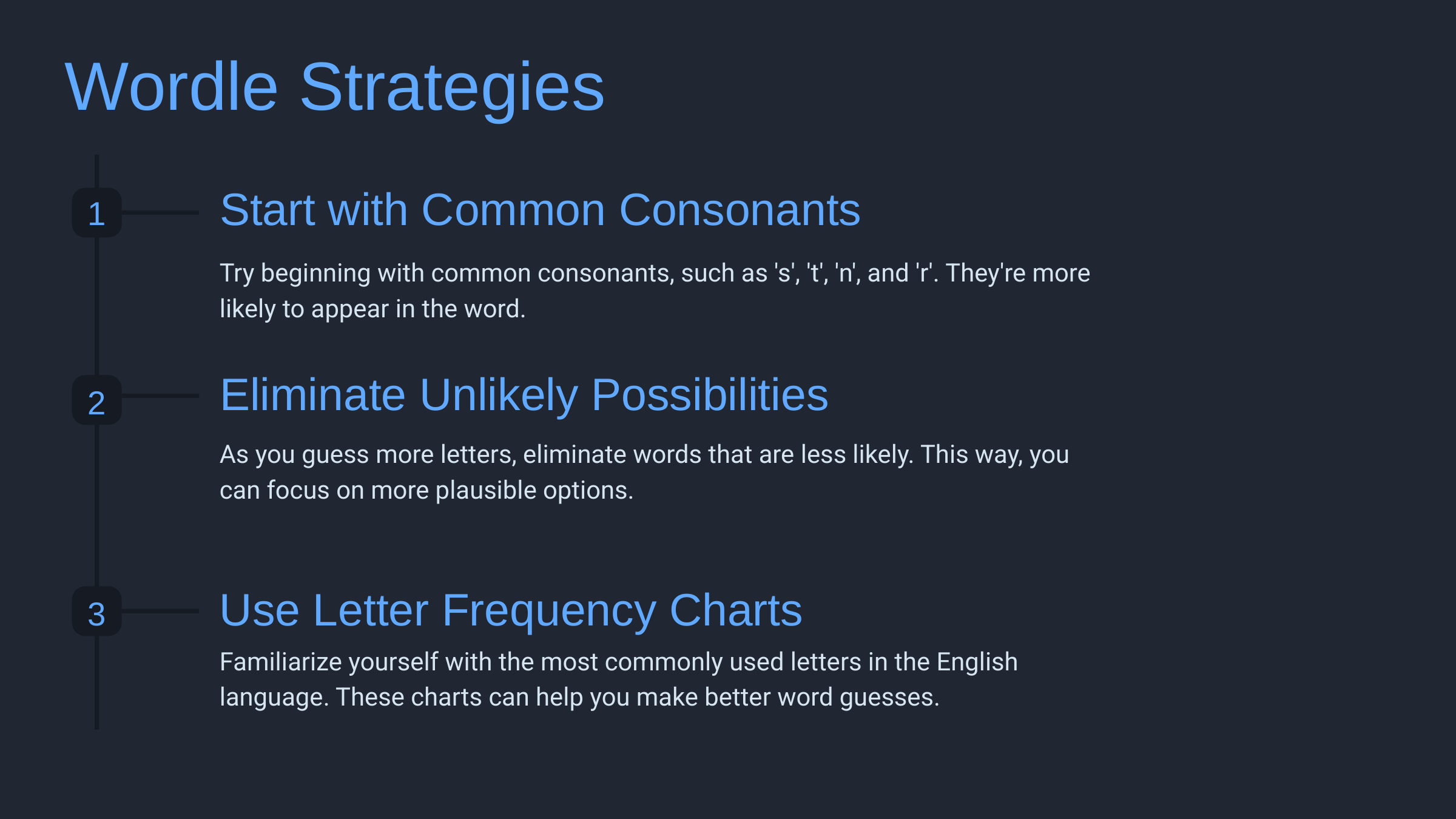

Wordle Strategies

1

Start with Common Consonants

Try beginning with common consonants, such as 's', 't', 'n', and 'r'. They're more likely to appear in the word.

2
Eliminate Unlikely Possibilities

As you guess more letters, eliminate words that are less likely. This way, you can focus on more plausible options.

3
Use Letter Frequency Charts

Familiarize yourself with the most commonly used letters in the English language. These charts can help you make better word guesses.